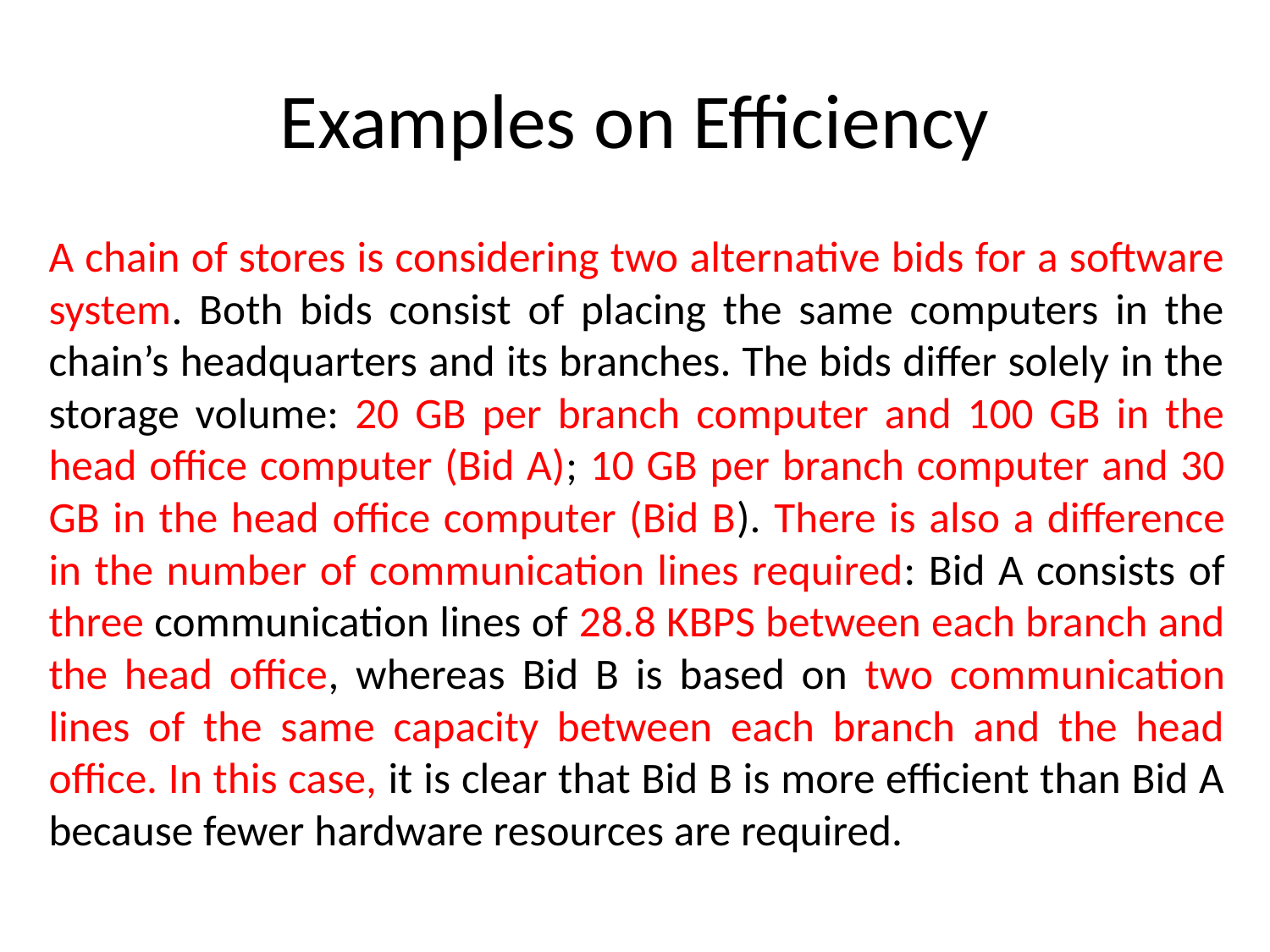

# Examples on Efficiency
A chain of stores is considering two alternative bids for a software system. Both bids consist of placing the same computers in the chain’s headquarters and its branches. The bids differ solely in the storage volume: 20 GB per branch computer and 100 GB in the head office computer (Bid A); 10 GB per branch computer and 30 GB in the head office computer (Bid B). There is also a difference in the number of communication lines required: Bid A consists of three communication lines of 28.8 KBPS between each branch and the head office, whereas Bid B is based on two communication lines of the same capacity between each branch and the head office. In this case, it is clear that Bid B is more efficient than Bid A because fewer hardware resources are required.